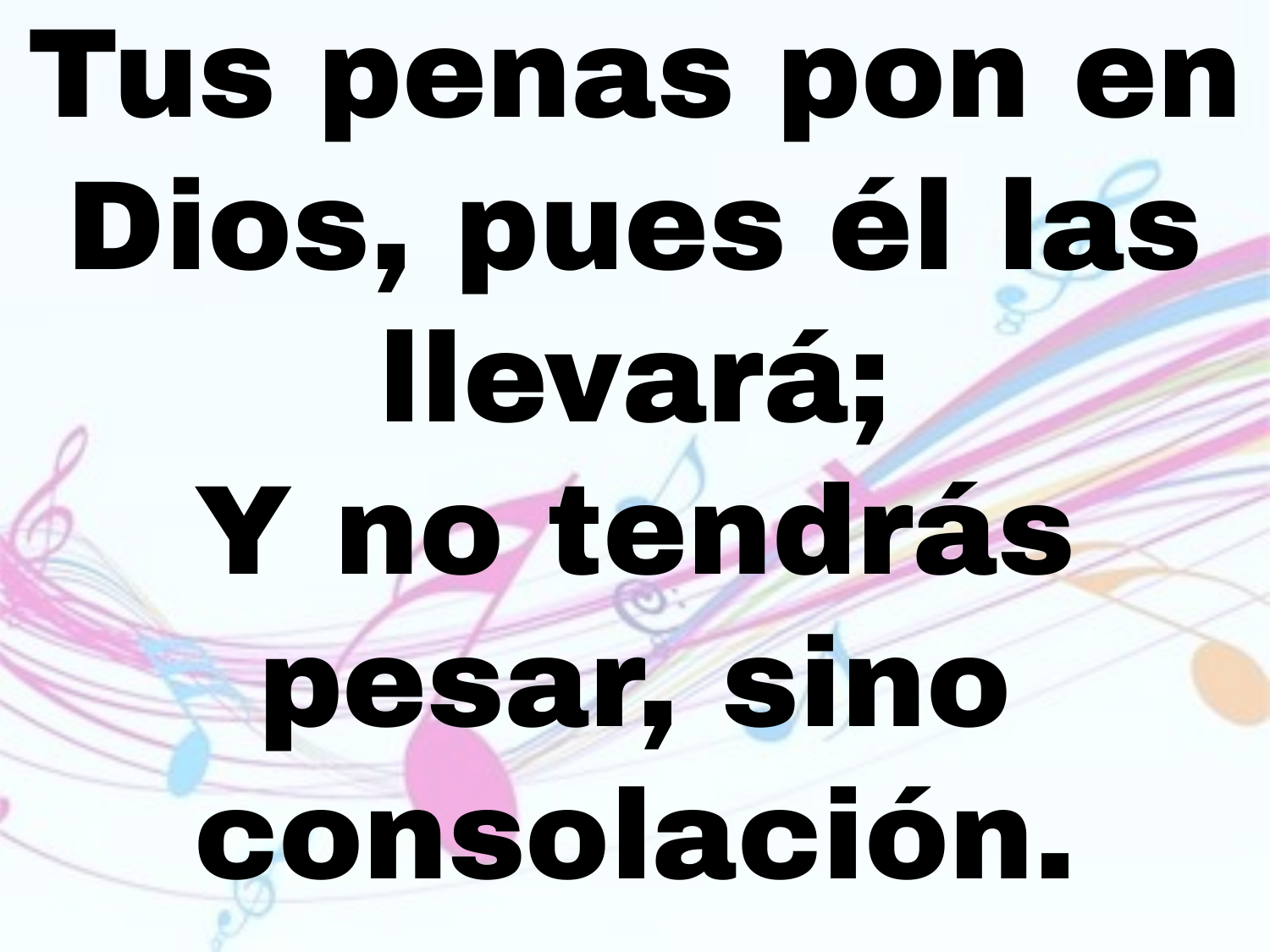

Tus penas pon en Dios, pues él las
llevará;
Y no tendrás pesar, sino consolación.